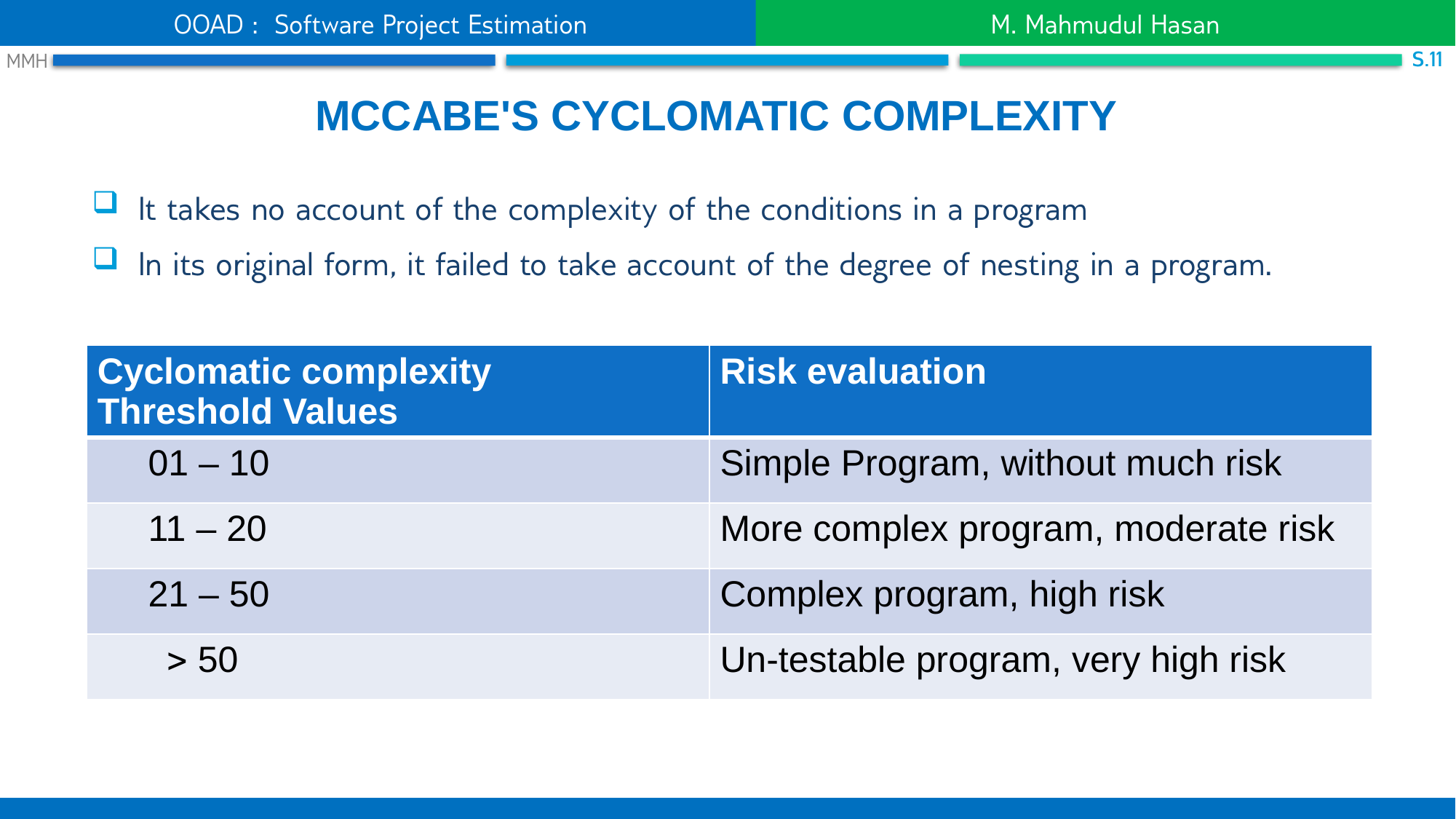

OOAD :  Software Project Estimation
M. Mahmudul Hasan
S.11
  MMH
McCabe's Cyclomatic Complexity
 It takes no account of the complexity of the conditions in a program
 In its original form, it failed to take account of the degree of nesting in a program.

| Cyclomatic complexity Threshold Values | Risk evaluation |
| --- | --- |
| 01 – 10 | Simple Program, without much risk |
| 11 – 20 | More complex program, moderate risk |
| 21 – 50 | Complex program, high risk |
| > 50 | Un-testable program, very high risk |